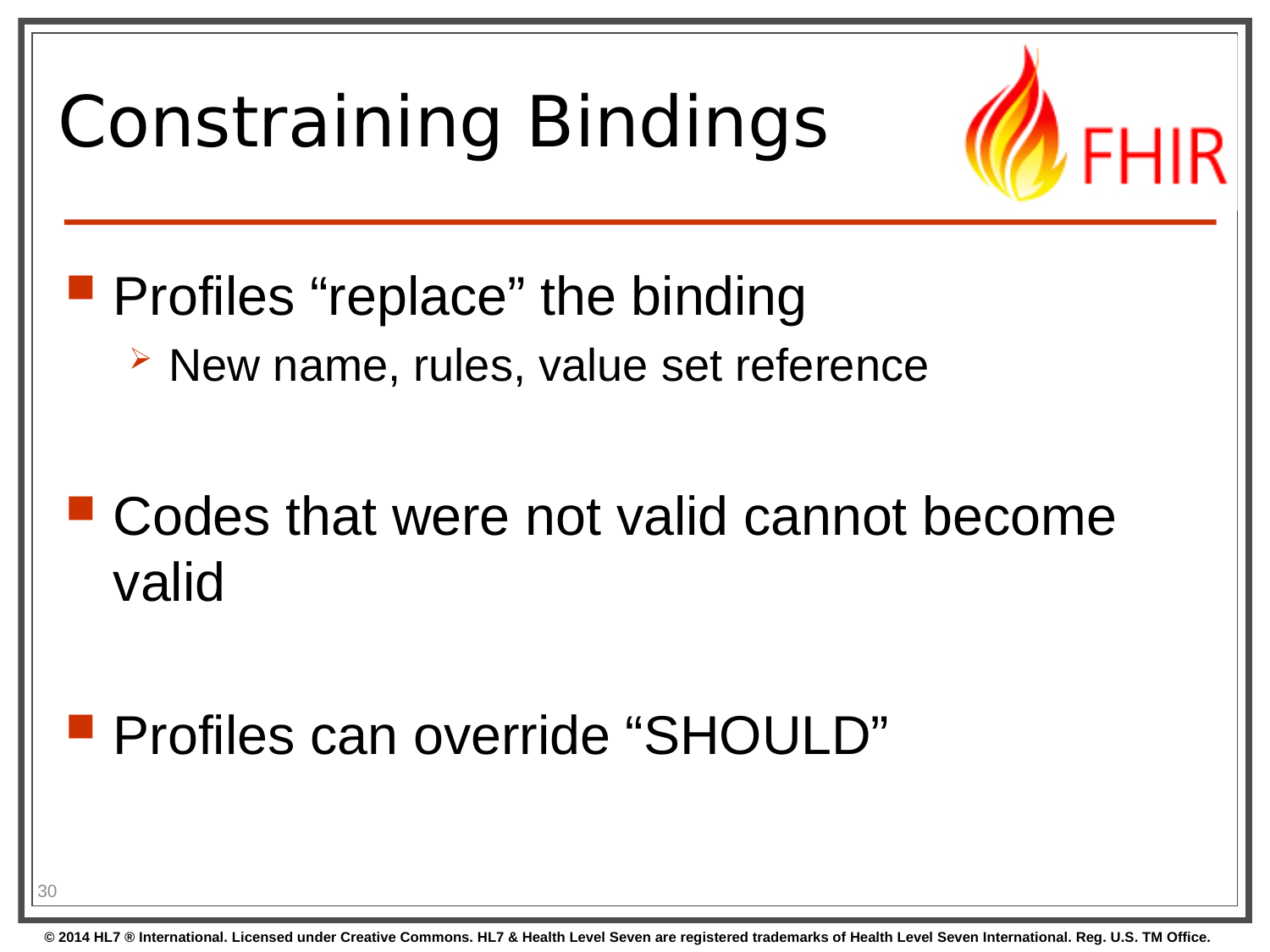

# Constraining Bindings
Profiles “replace” the binding
New name, rules, value set reference

Codes that were not valid cannot become valid

Profiles can override “SHOULD”

30